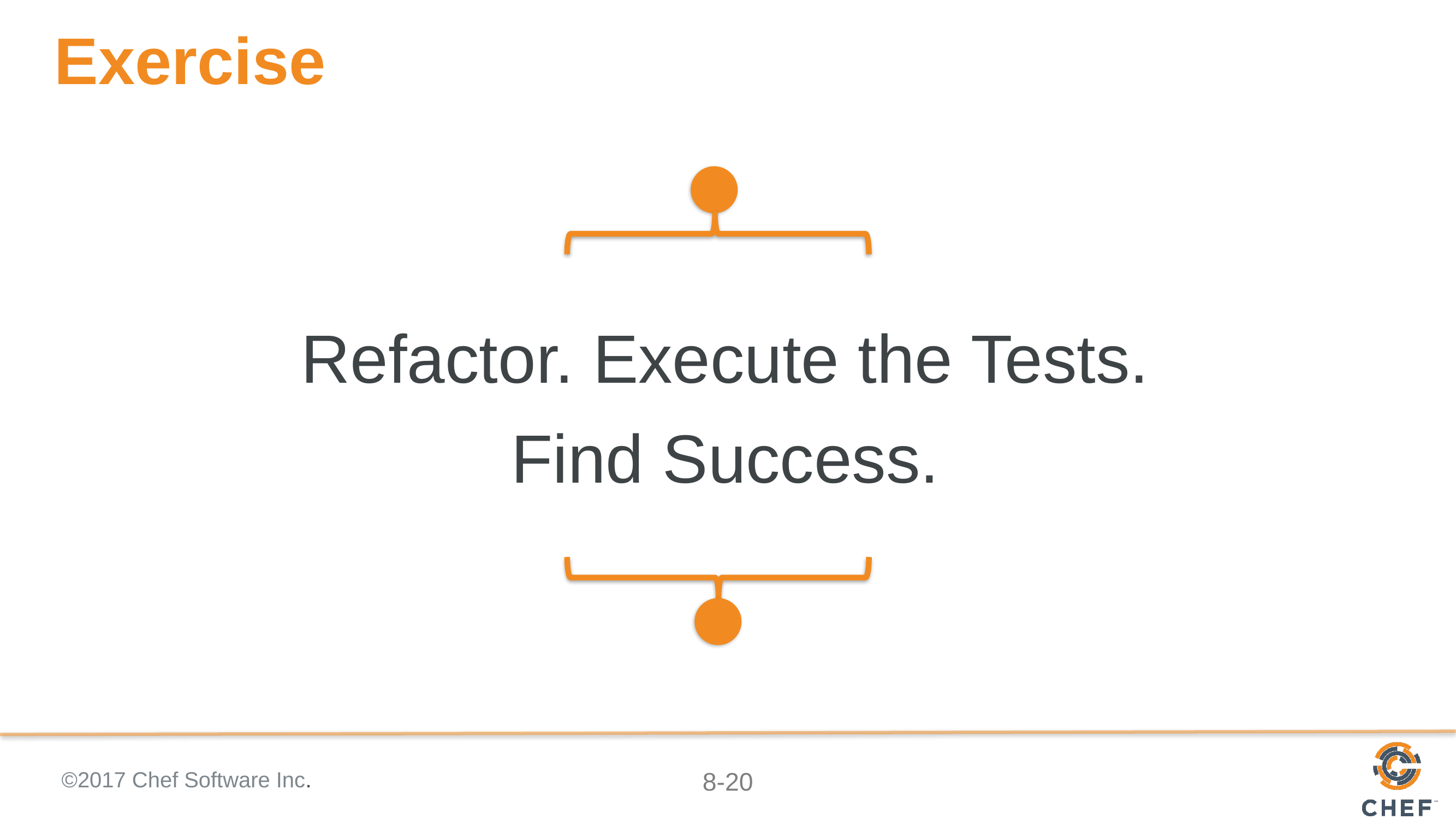

# Exercise

Refactor. Execute the Tests.
Find Success.